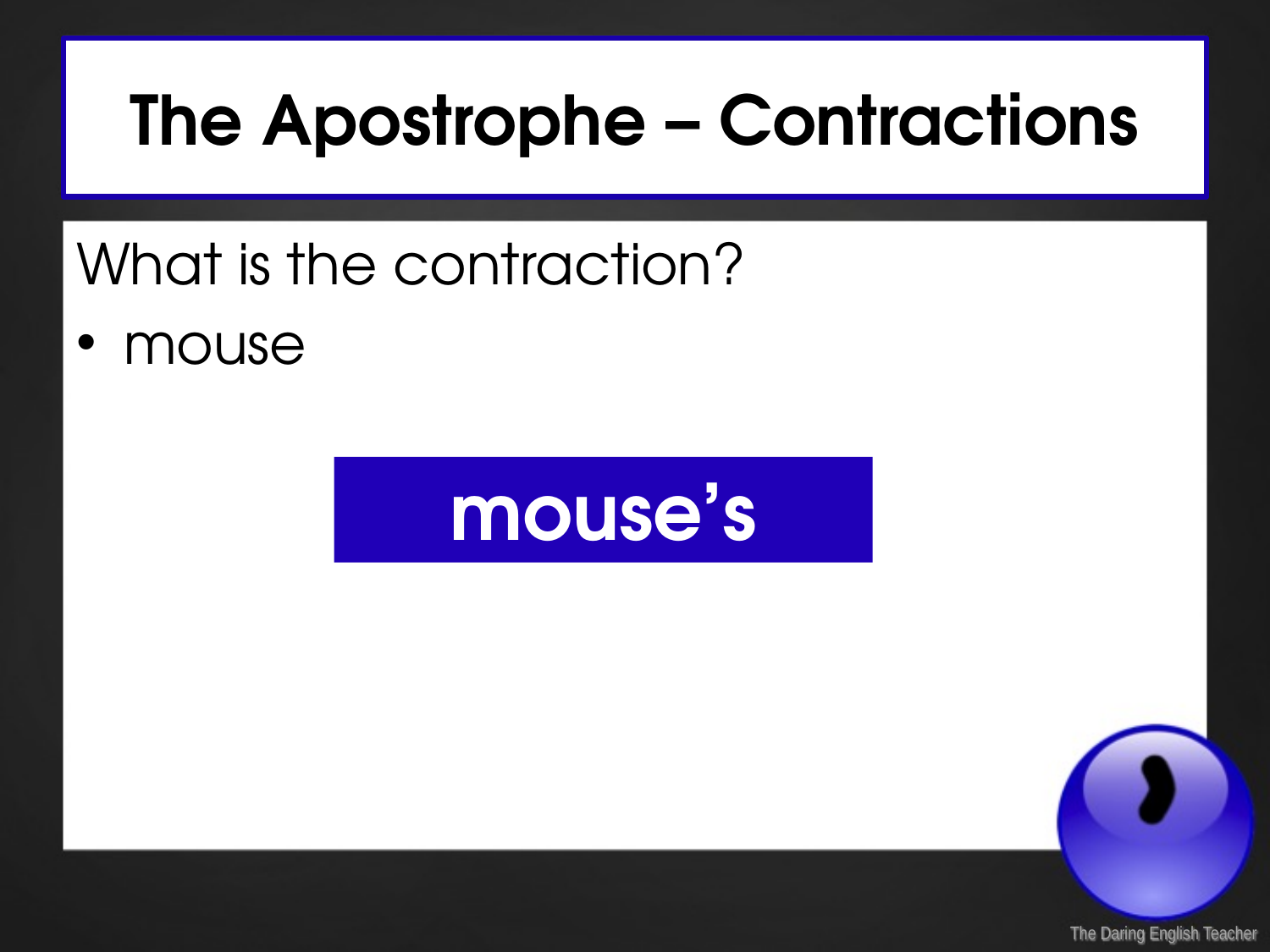

# The Apostrophe – Contractions
What is the contraction?
mouse

mouse’s